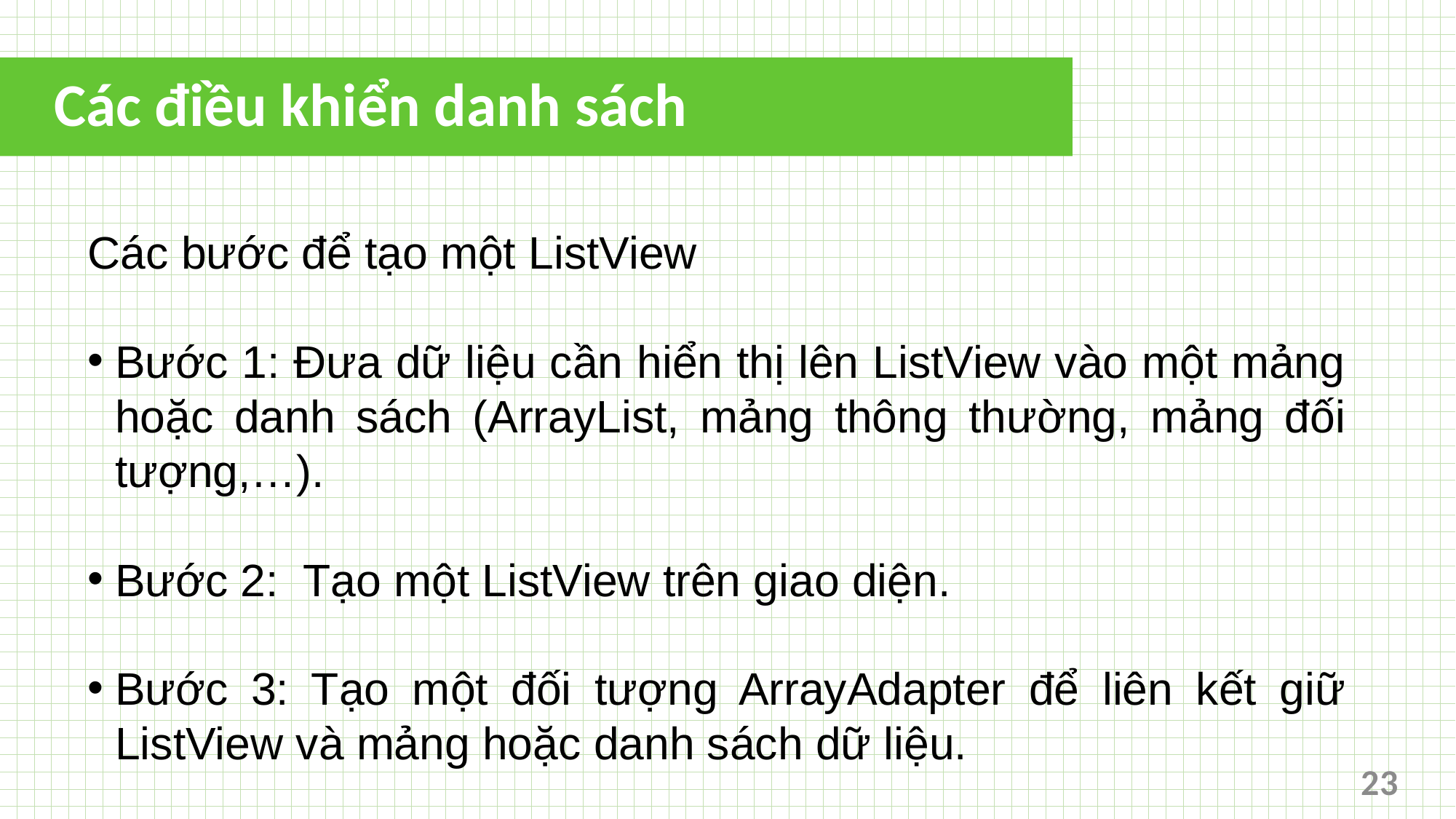

# Các điều khiển danh sách
Các bước để tạo một ListView

Bước 1: Đưa dữ liệu cần hiển thị lên ListView vào một mảng hoặc danh sách (ArrayList, mảng thông thường, mảng đối tượng,…).

Bước 2:  Tạo một ListView trên giao diện.

Bước 3: Tạo một đối tượng ArrayAdapter để liên kết giữ ListView và mảng hoặc danh sách dữ liệu.
23